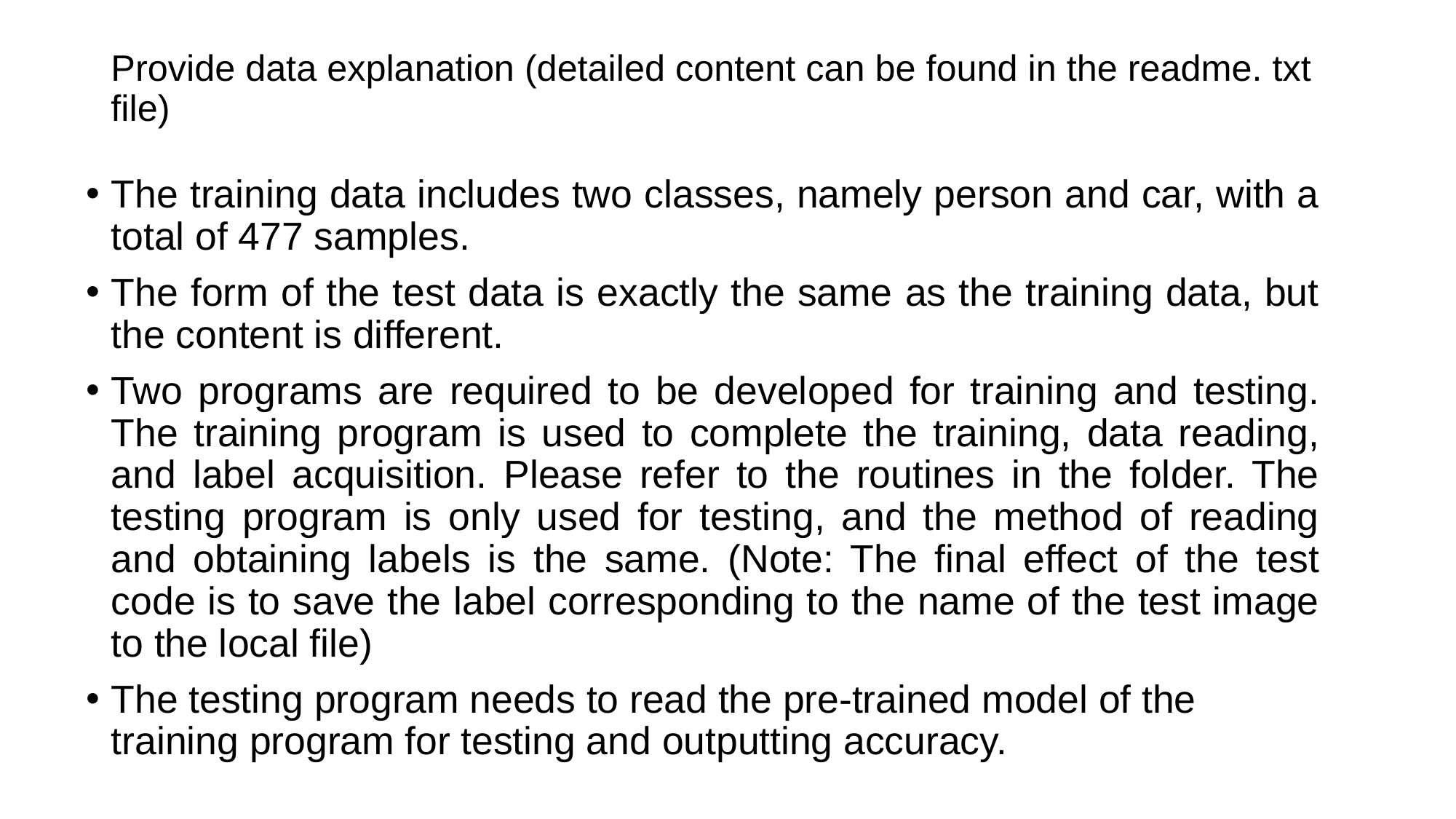

# Provide data explanation (detailed content can be found in the readme. txt file)
The training data includes two classes, namely person and car, with a total of 477 samples.
The form of the test data is exactly the same as the training data, but the content is different.
Two programs are required to be developed for training and testing. The training program is used to complete the training, data reading, and label acquisition. Please refer to the routines in the folder. The testing program is only used for testing, and the method of reading and obtaining labels is the same. (Note: The final effect of the test code is to save the label corresponding to the name of the test image to the local file)
The testing program needs to read the pre-trained model of the training program for testing and outputting accuracy.